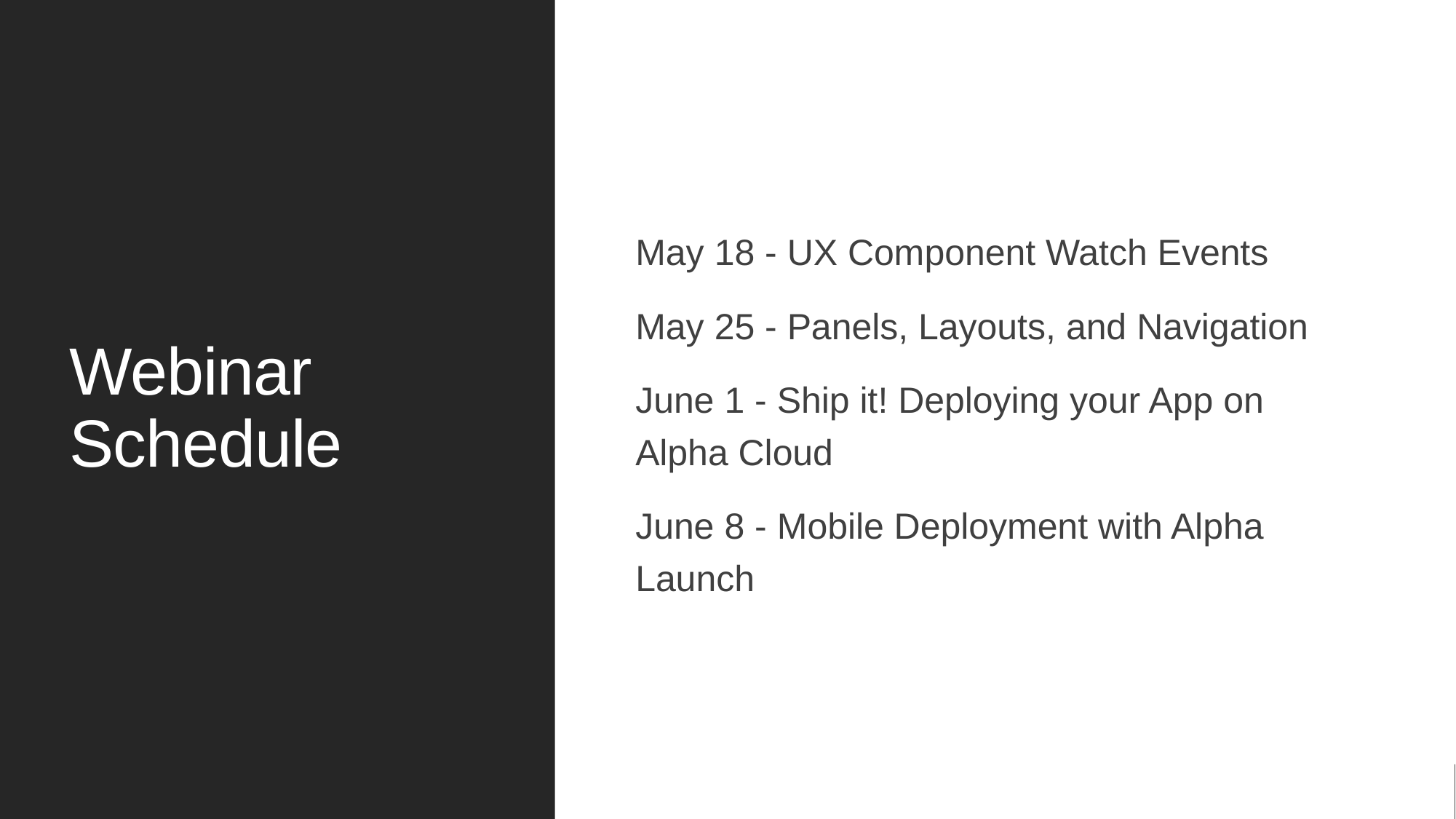

# Webinar Schedule
May 18 - UX Component Watch Events
May 25 - Panels, Layouts, and Navigation
June 1 - Ship it! Deploying your App on Alpha Cloud
June 8 - Mobile Deployment with Alpha Launch